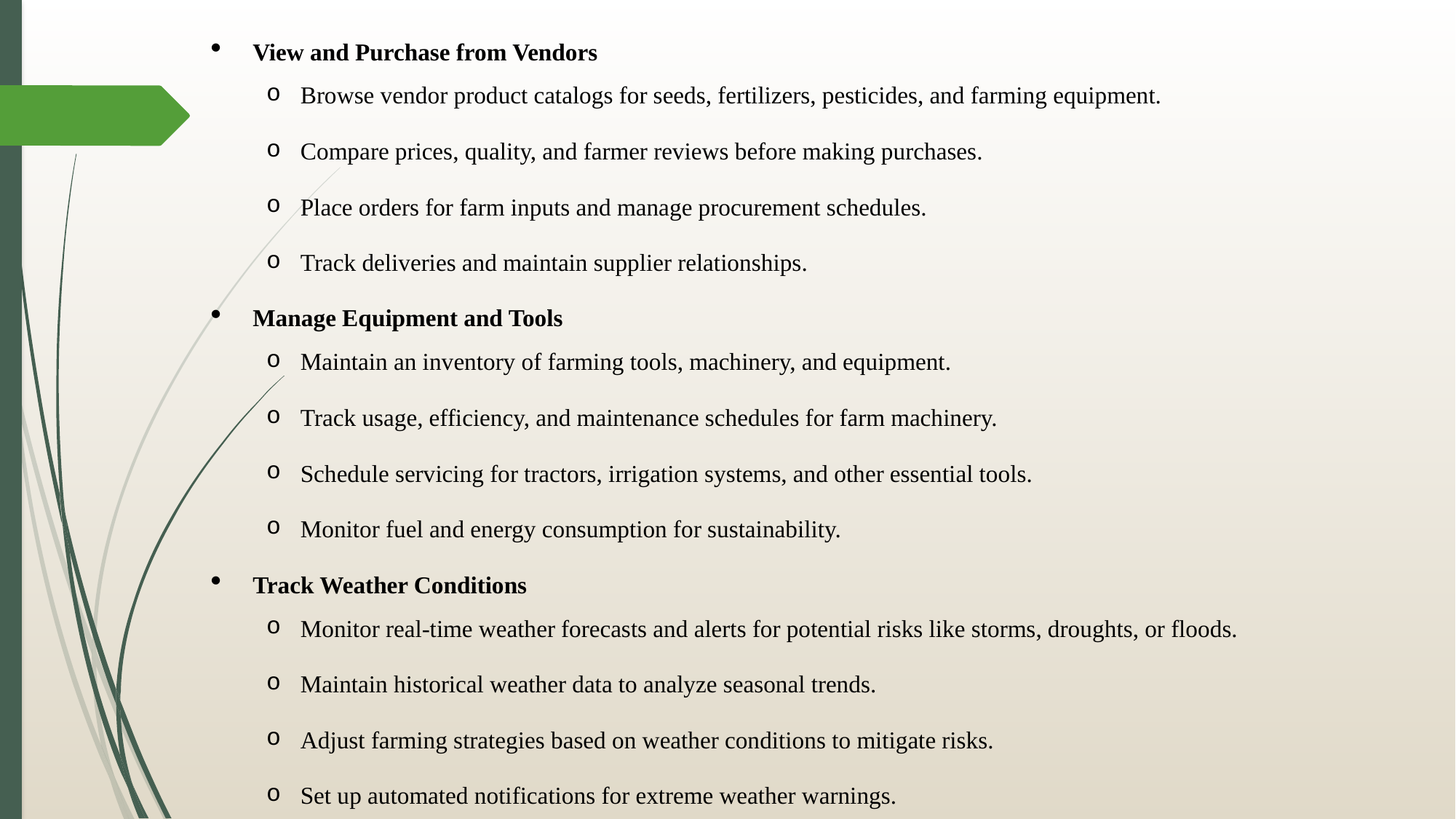

View and Purchase from Vendors
Browse vendor product catalogs for seeds, fertilizers, pesticides, and farming equipment.
Compare prices, quality, and farmer reviews before making purchases.
Place orders for farm inputs and manage procurement schedules.
Track deliveries and maintain supplier relationships.
Manage Equipment and Tools
Maintain an inventory of farming tools, machinery, and equipment.
Track usage, efficiency, and maintenance schedules for farm machinery.
Schedule servicing for tractors, irrigation systems, and other essential tools.
Monitor fuel and energy consumption for sustainability.
Track Weather Conditions
Monitor real-time weather forecasts and alerts for potential risks like storms, droughts, or floods.
Maintain historical weather data to analyze seasonal trends.
Adjust farming strategies based on weather conditions to mitigate risks.
Set up automated notifications for extreme weather warnings.